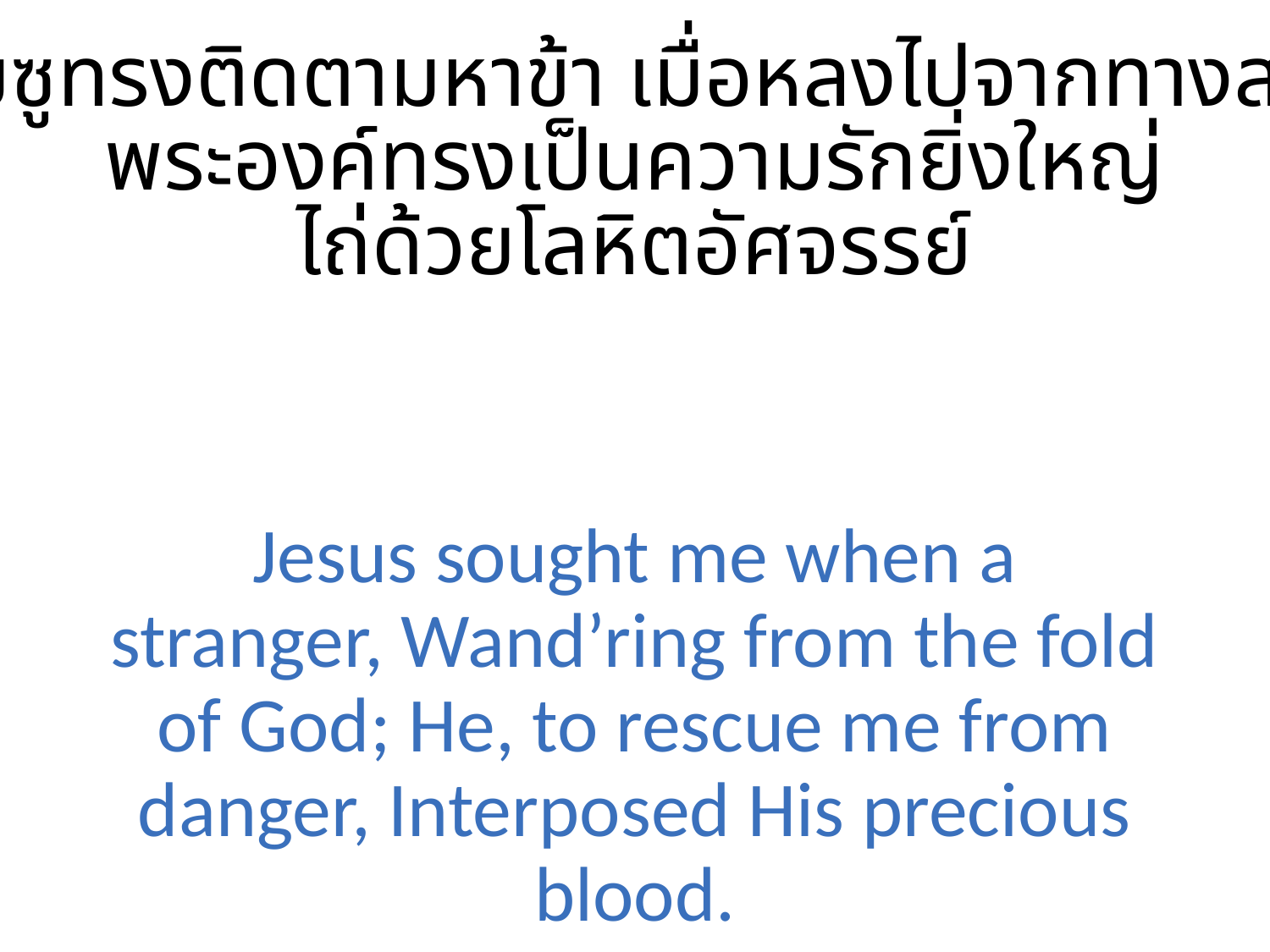

พระเยซูทรงติดตามหาข้า เมื่อหลงไปจากทางสวรรค์
พระองค์ทรงเป็นความรักยิ่งใหญ่
ไถ่ด้วยโลหิตอัศจรรย์
Jesus sought me when a stranger, Wand’ring from the fold of God; He, to rescue me from danger, Interposed His precious blood.